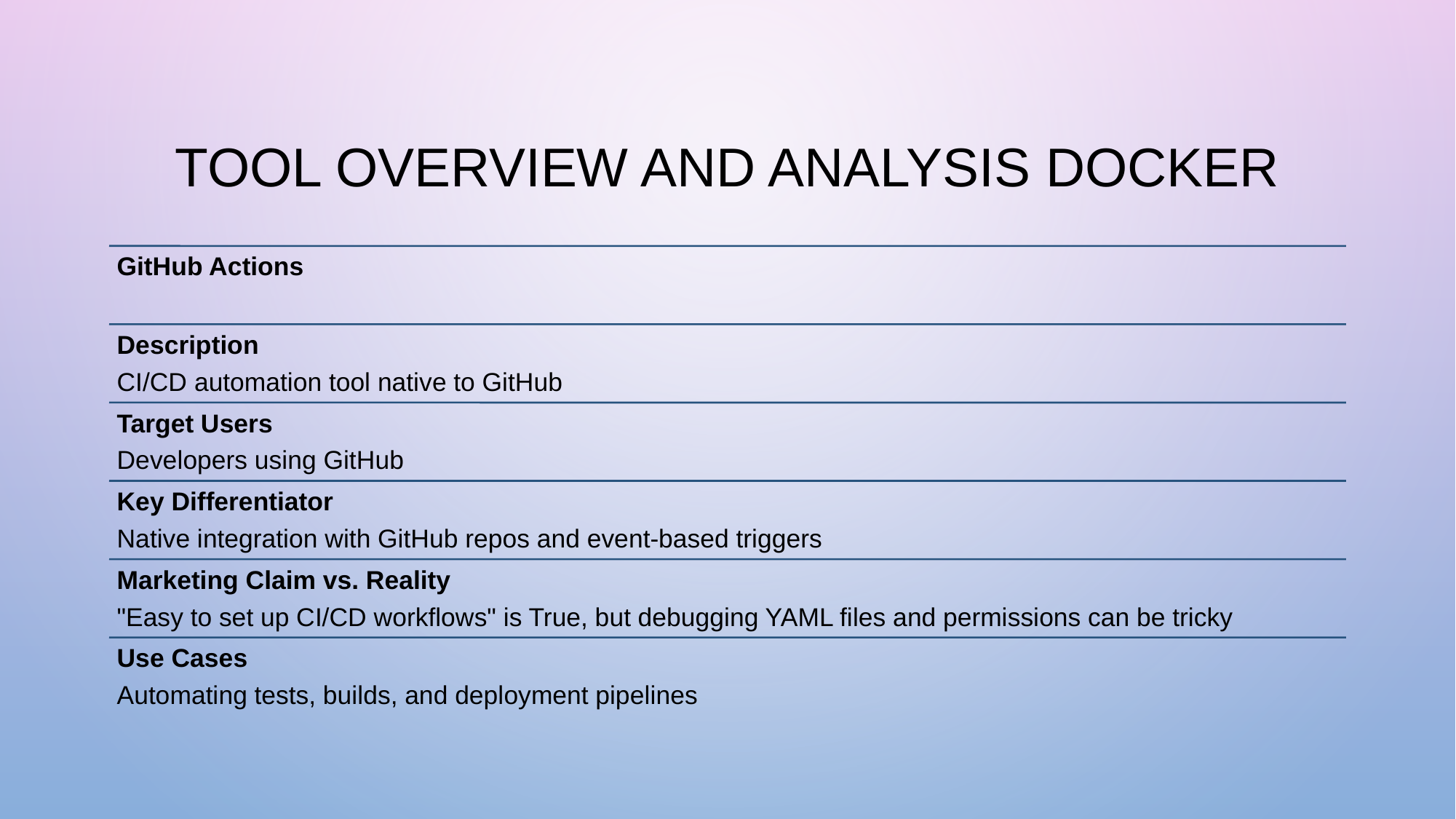

# Tool Overview and Analysis Docker
GitHub Actions
Description
CI/CD automation tool native to GitHub
Target Users
Developers using GitHub
Key Differentiator
Native integration with GitHub repos and event-based triggers
Marketing Claim vs. Reality
"Easy to set up CI/CD workflows" is True, but debugging YAML files and permissions can be tricky
Use Cases
Automating tests, builds, and deployment pipelines